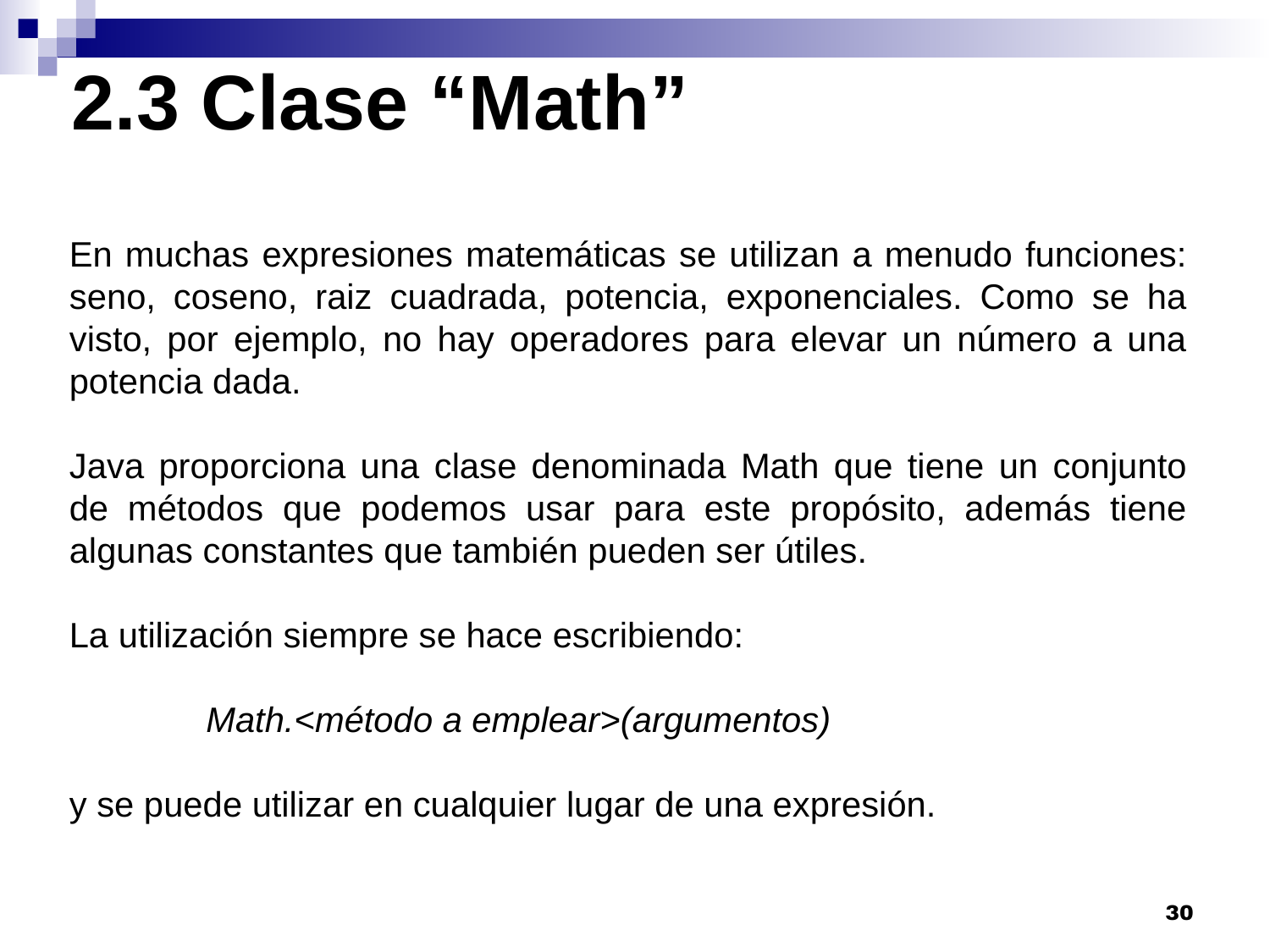

2.3 Clase “Math”
En muchas expresiones matemáticas se utilizan a menudo funciones: seno, coseno, raiz cuadrada, potencia, exponenciales. Como se ha visto, por ejemplo, no hay operadores para elevar un número a una potencia dada.

Java proporciona una clase denominada Math que tiene un conjunto de métodos que podemos usar para este propósito, además tiene algunas constantes que también pueden ser útiles.

La utilización siempre se hace escribiendo:

	 Math.<método a emplear>(argumentos)

y se puede utilizar en cualquier lugar de una expresión.
30